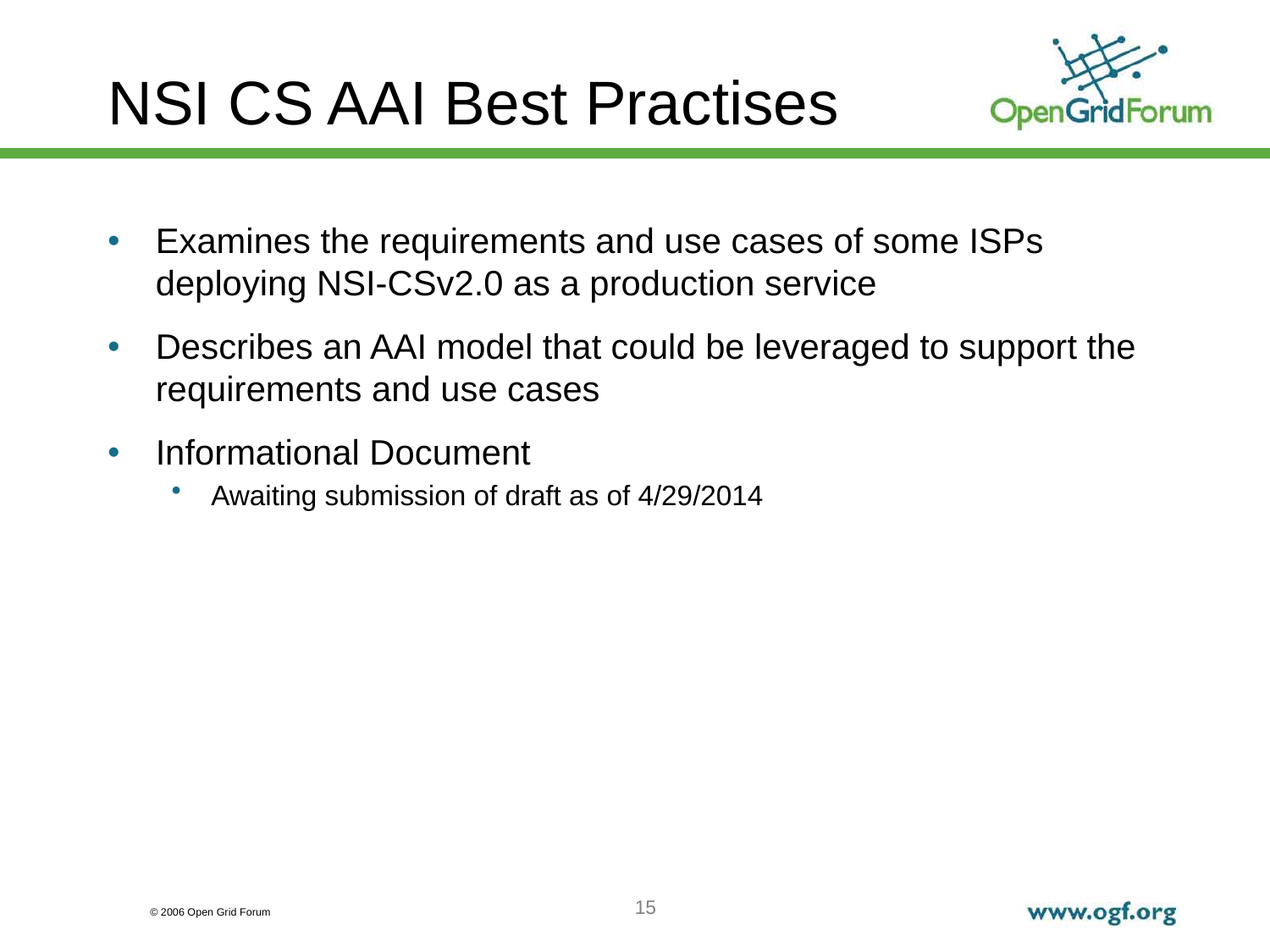

# NSI CS AAI Best Practises
Examines the requirements and use cases of some ISPs deploying NSI-CSv2.0 as a production service
Describes an AAI model that could be leveraged to support the requirements and use cases
Informational Document
Awaiting submission of draft as of 4/29/2014

15